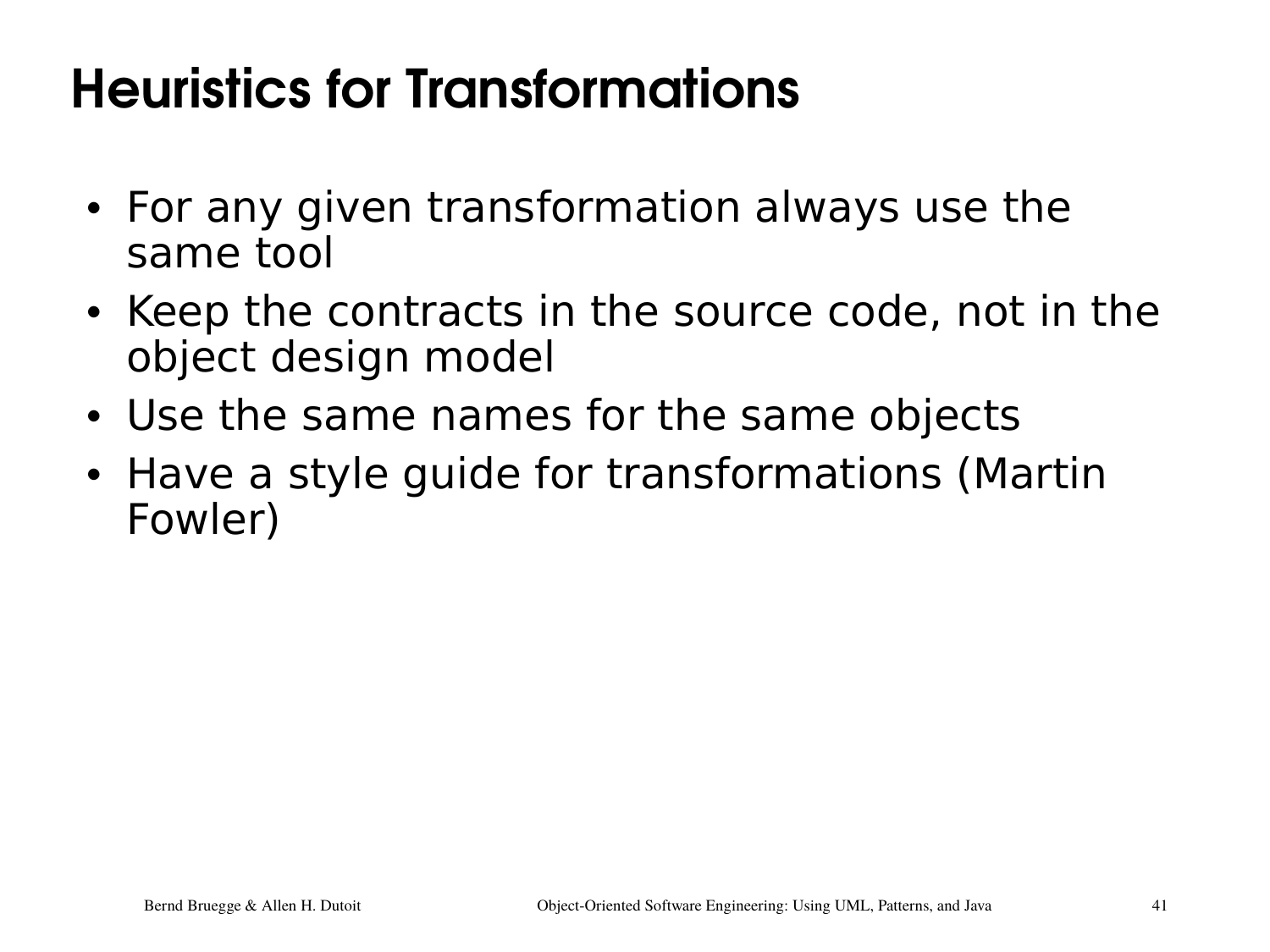

# Heuristics for Transformations
For any given transformation always use the same tool
Keep the contracts in the source code, not in the object design model
Use the same names for the same objects
Have a style guide for transformations (Martin Fowler)